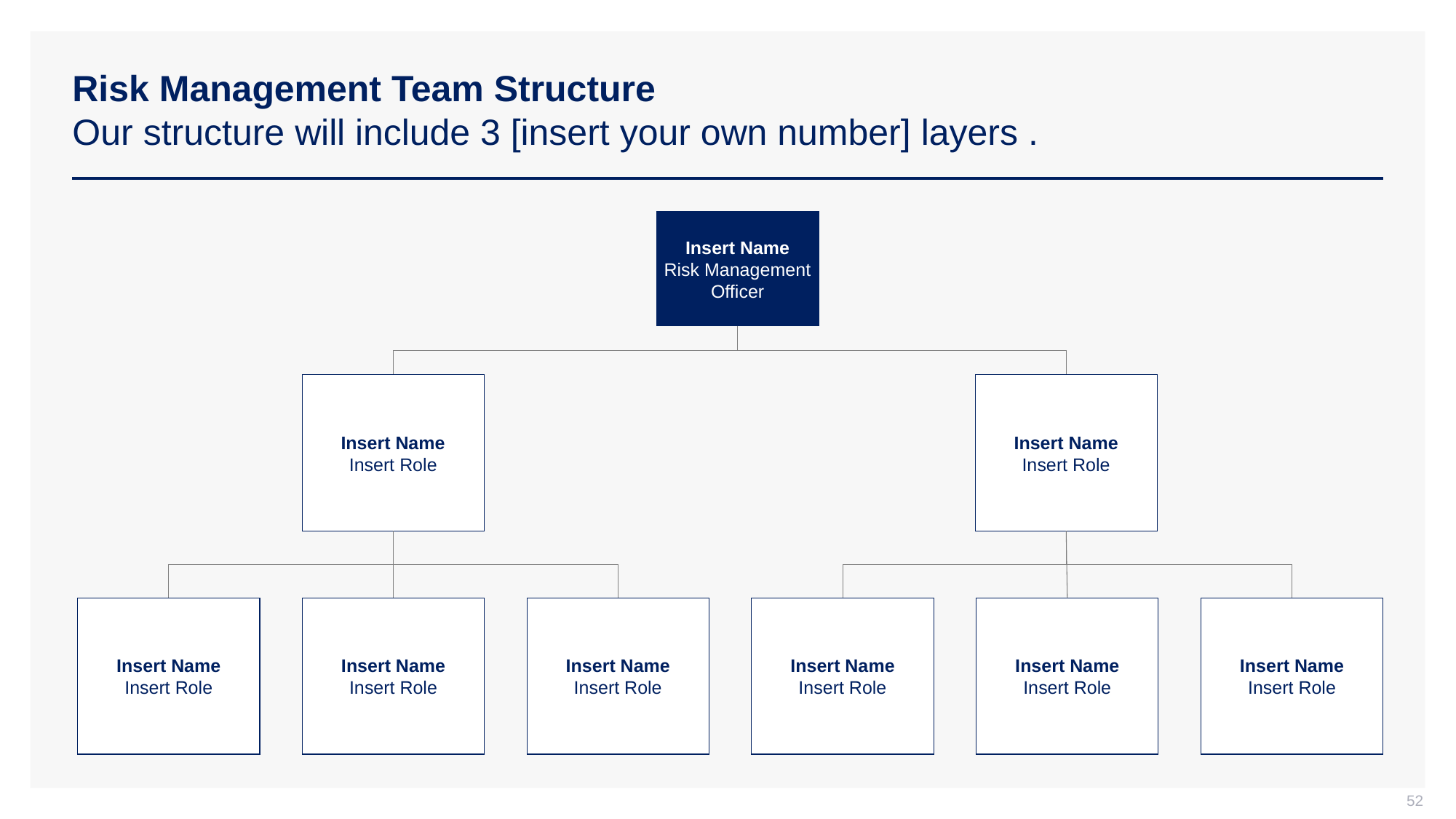

# Risk Management Team Structure Our structure will include 3 [insert your own number] layers .
Insert Name
Risk Management Officer
Insert Name
Insert Role
Insert Name
Insert Role
Insert Name
Insert Role
Insert Name
Insert Role
Insert Name
Insert Role
Insert Name
Insert Role
Insert Name
Insert Role
Insert Name
Insert Role
52